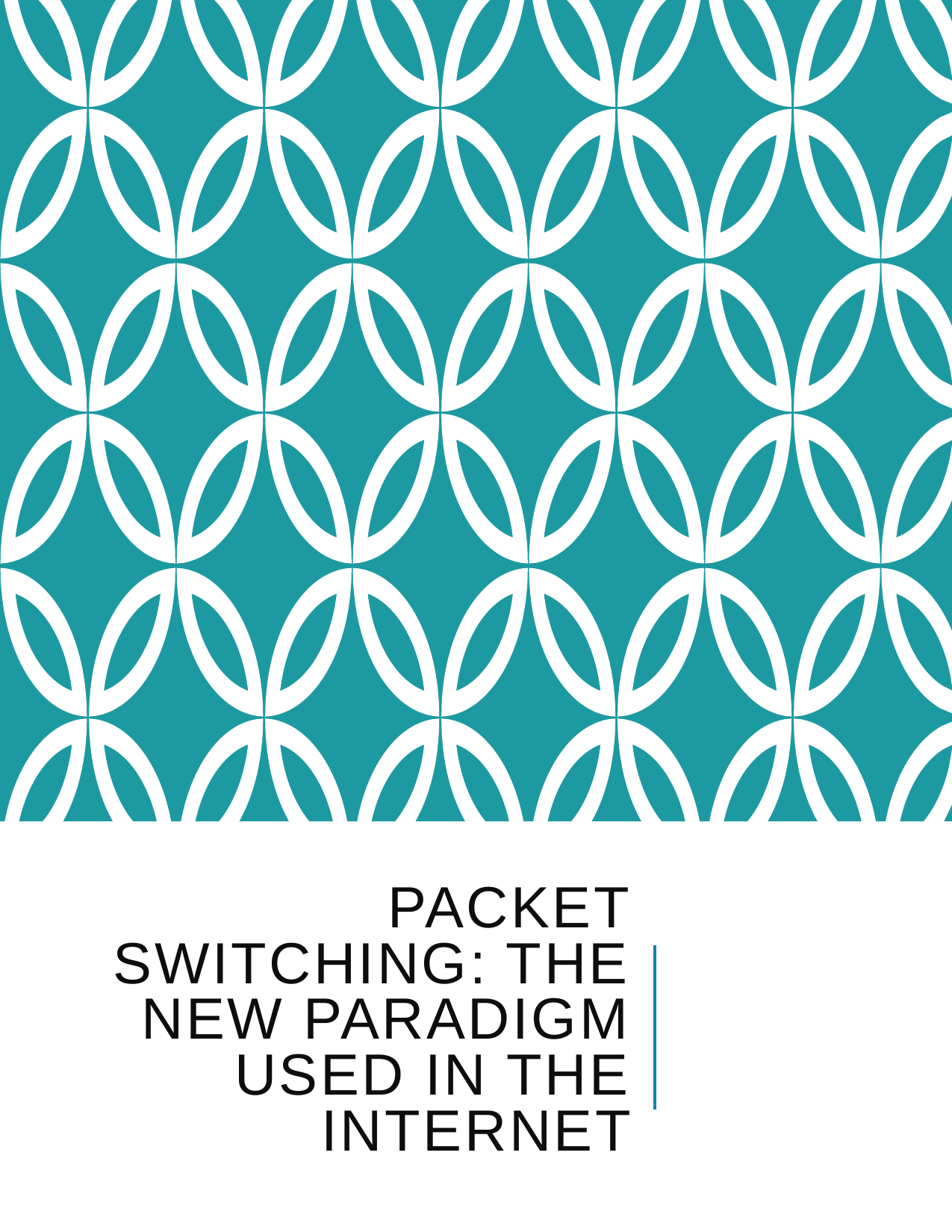

# PACKET SWITCHING: THE NEW PARADIGM USED IN THE INTERNET